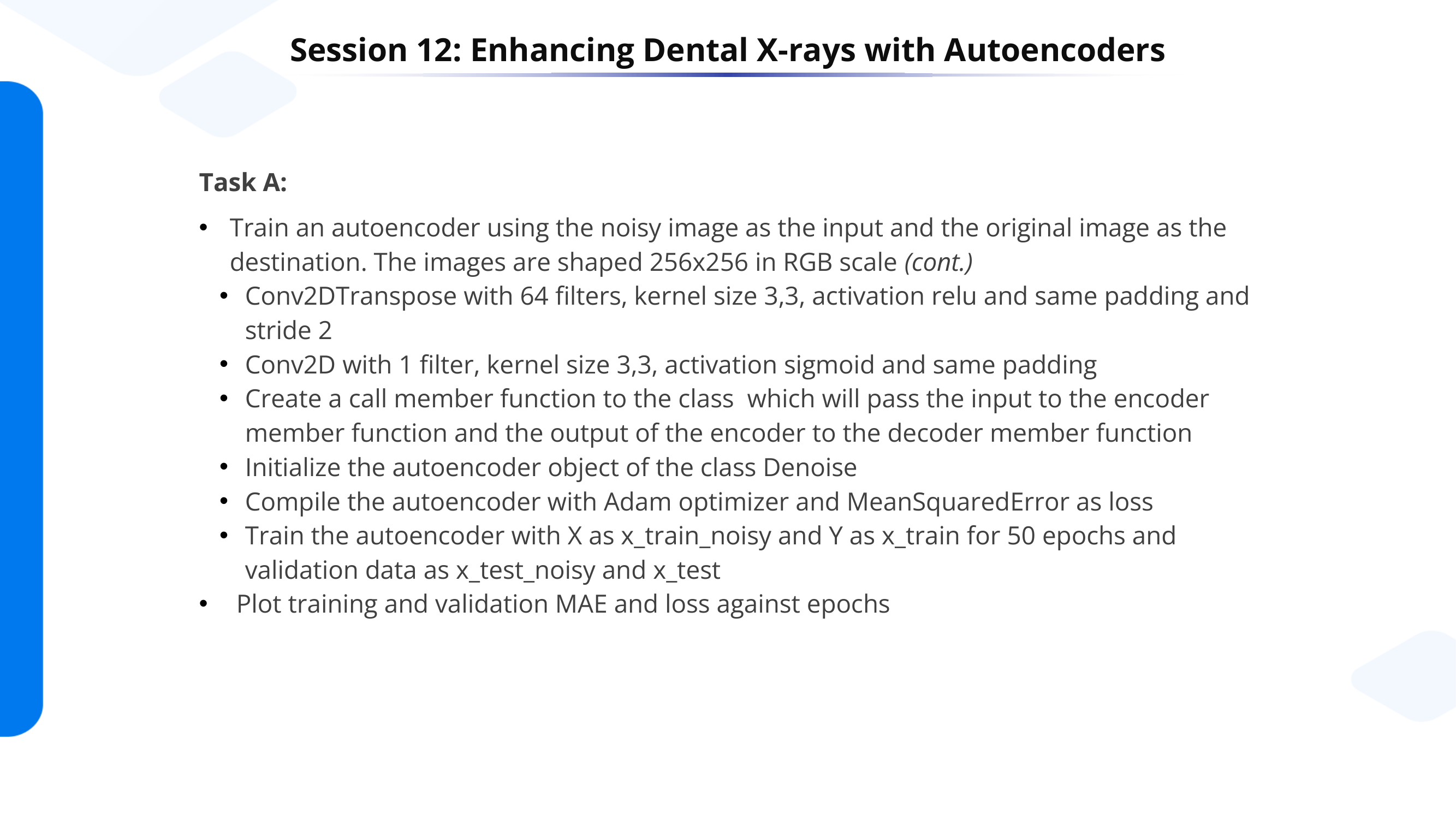

# Session 12: Enhancing Dental X-rays with Autoencoders

Task A:
Train an autoencoder using the noisy image as the input and the original image as the destination. The images are shaped 256x256 in RGB scale (cont.)
Conv2DTranspose with 64 filters, kernel size 3,3, activation relu and same padding and stride 2
Conv2D with 1 filter, kernel size 3,3, activation sigmoid and same padding
Create a call member function to the class  which will pass the input to the encoder member function and the output of the encoder to the decoder member function
Initialize the autoencoder object of the class Denoise
Compile the autoencoder with Adam optimizer and MeanSquaredError as loss
Train the autoencoder with X as x_train_noisy and Y as x_train for 50 epochs and validation data as x_test_noisy and x_test
 Plot training and validation MAE and loss against epochs